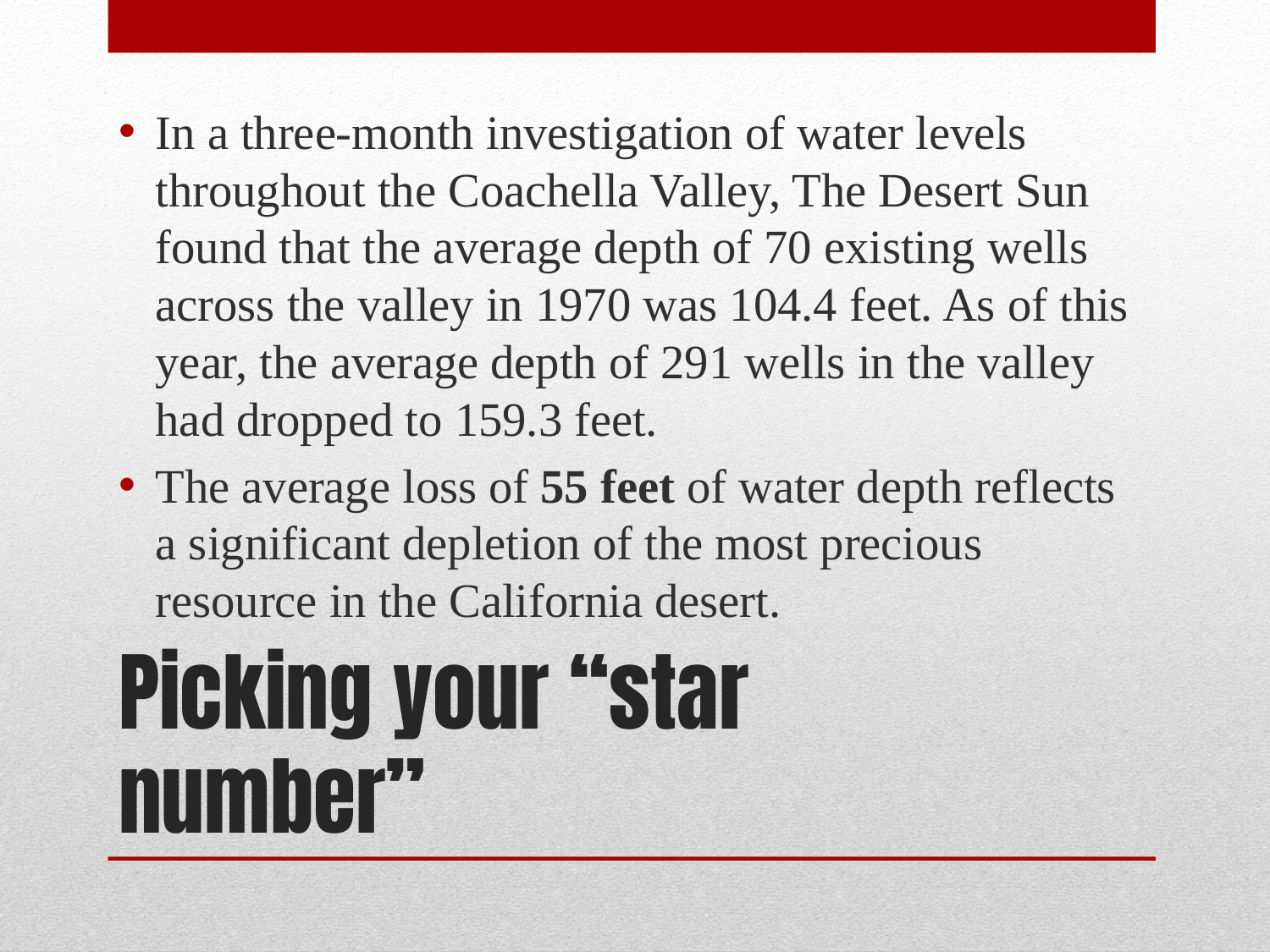

In a three-month investigation of water levels throughout the Coachella Valley, The Desert Sun found that the average depth of 70 existing wells across the valley in 1970 was 104.4 feet. As of this year, the average depth of 291 wells in the valley had dropped to 159.3 feet.
The average loss of 55 feet of water depth reflects a significant depletion of the most precious resource in the California desert.

# Picking your “star number”